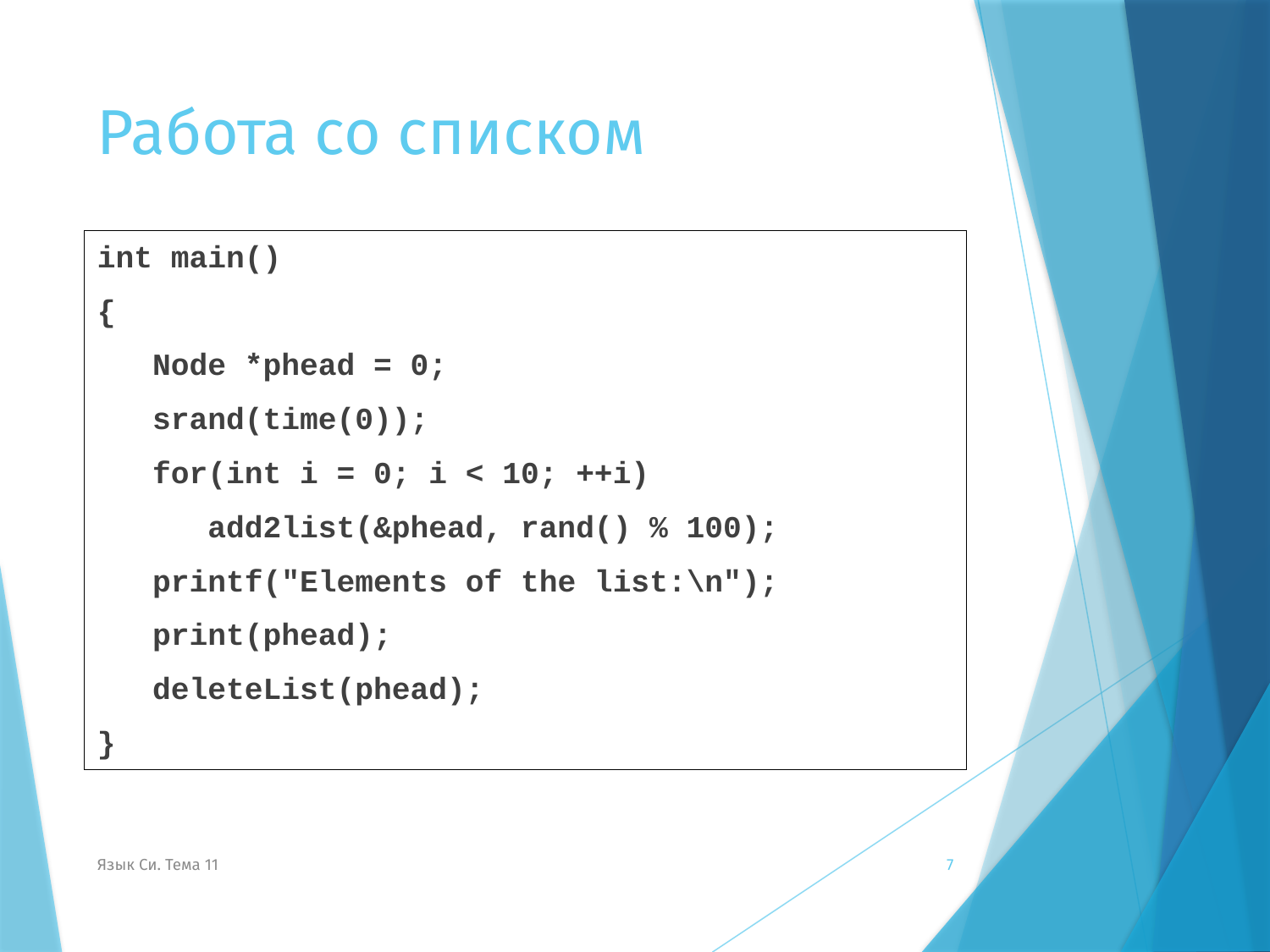

# Работа со списком
int main()
{
   Node *phead = 0;
   srand(time(0));
   for(int i = 0; i < 10; ++i)
      add2list(&phead, rand() % 100);
   printf("Elements of the list:\n");
   print(phead);
   deleteList(phead);
}

Язык Си. Тема 11
7